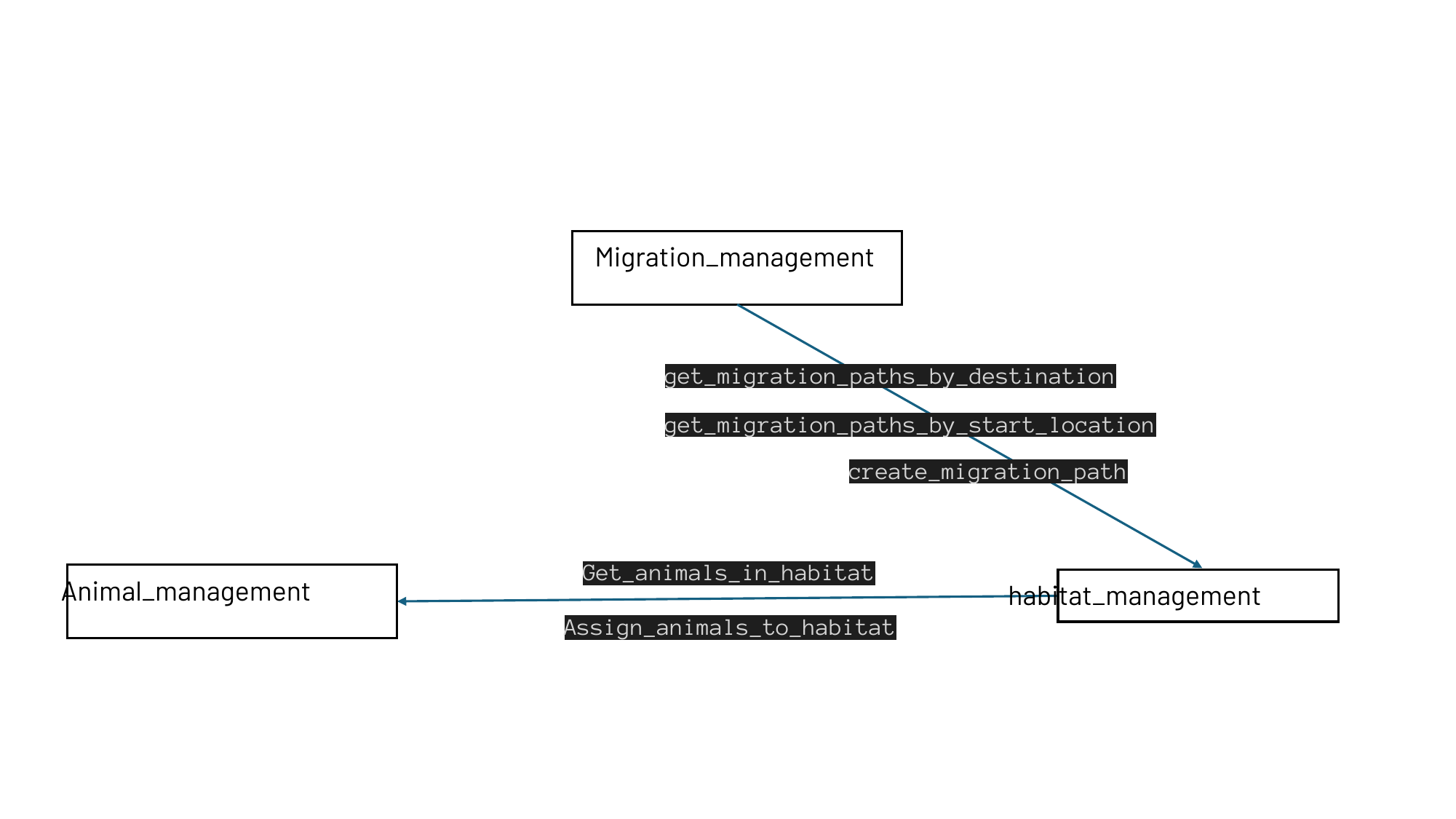

Migration_management
get_migration_paths_by_destination
get_migration_paths_by_start_location
create_migration_path
Get_animals_in_habitat

Animal_management

habitat_management
Assign_animals_to_habitat